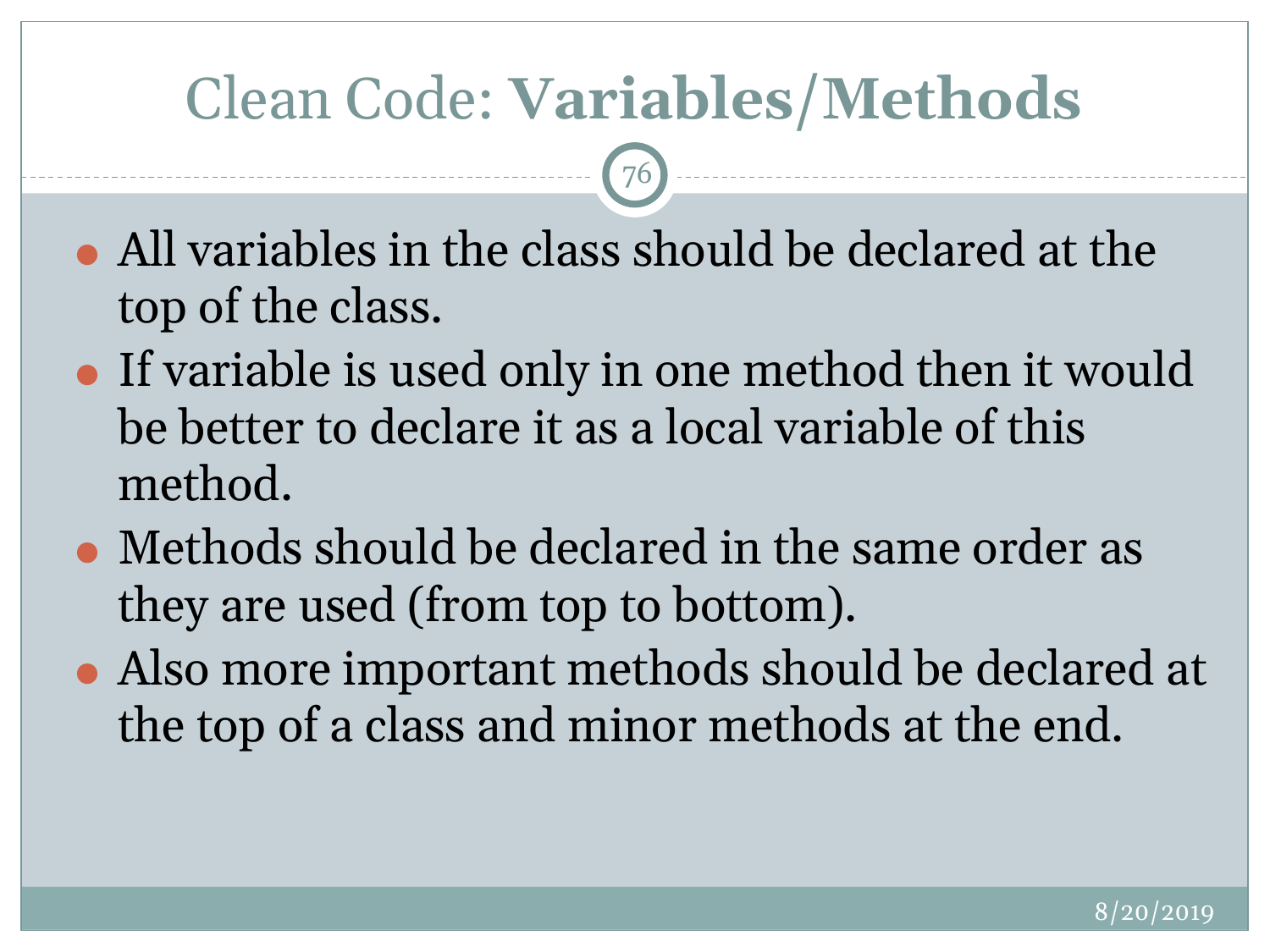

# Clean Code: Variables/Methods
76
All variables in the class should be declared at the top of the class.
If variable is used only in one method then it would be better to declare it as a local variable of this method.
Methods should be declared in the same order as they are used (from top to bottom).
Also more important methods should be declared at the top of a class and minor methods at the end.
8/20/2019